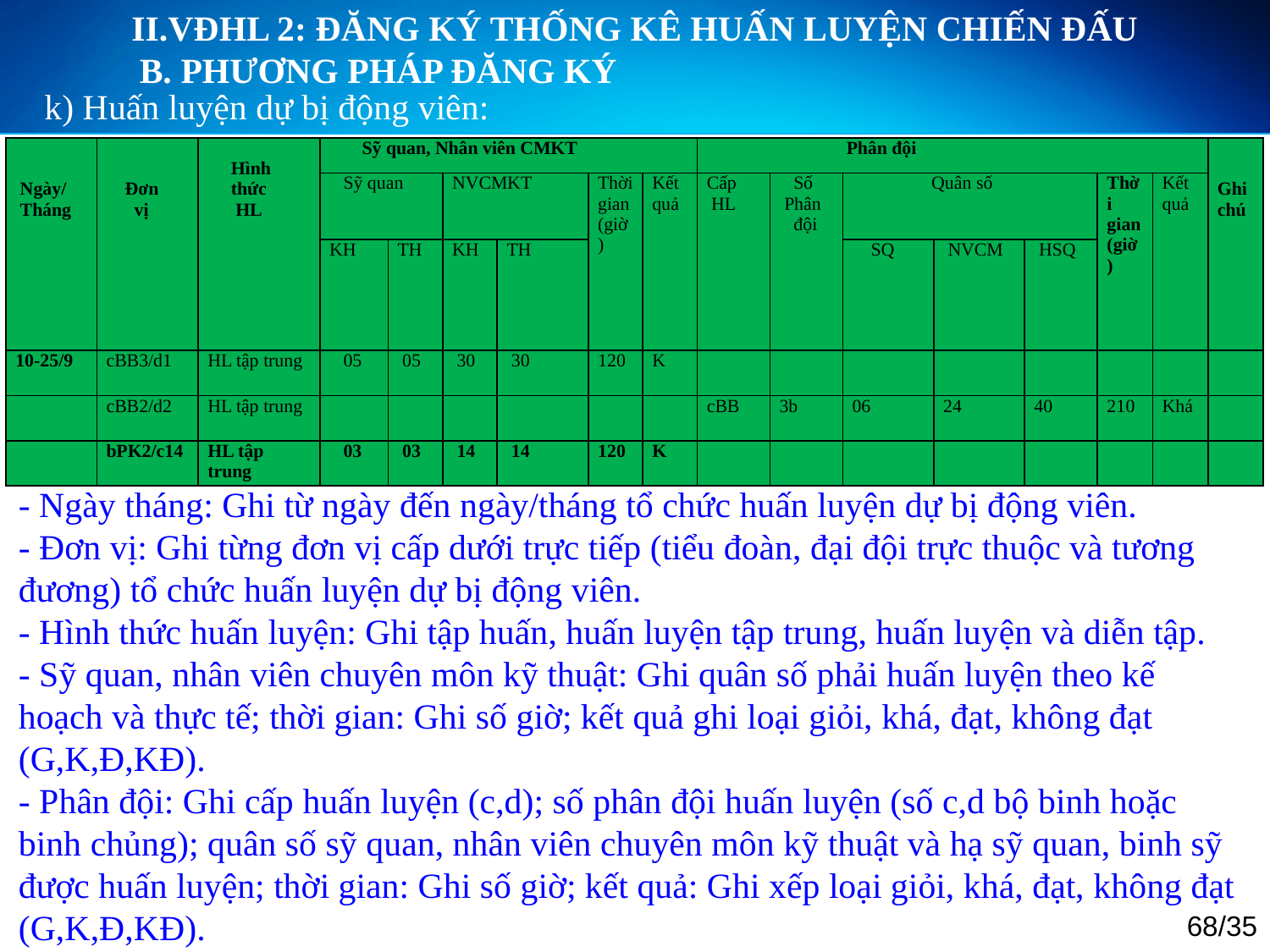

II.VĐHL 2: ĐĂNG KÝ THỐNG KÊ HUẤN LUYỆN CHIẾN ĐẤU
	B. PHƯƠNG PHÁP ĐĂNG KÝ
k) Huấn luyện dự bị động viên:
| Ngày/ Tháng | Đơn vị | Hình thức HL | Sỹ quan, Nhân viên CMKT |  |  |  |  |  | Phân đội |  |  |  |  |  |  | Ghi chú |
| --- | --- | --- | --- | --- | --- | --- | --- | --- | --- | --- | --- | --- | --- | --- | --- | --- |
|  |  |  | Sỹ quan |  | NVCMKT |  | Thời gian (giờ) | Kết quả | Cấp HL | Số Phân đội | Quân số |  |  | Thời gian (giờ) | Kết quả |  |
|  |  |  | KH | TH | KH | TH |  |  |  |  | SQ | NVCM | HSQ |  |  |  |
| 10-25/9 | cBB3/d1 | HL tập trung | 05 | 05 | 30 | 30 | 120 | K |  |  |  |  |  |  |  |  |
|  | cBB2/d2 | HL tập trung |  |  |  |  |  |  | cBB | 3b | 06 | 24 | 40 | 210 | Khá |  |
|  | bPK2/c14 | HL tập trung | 03 | 03 | 14 | 14 | 120 | K |  |  |  |  |  |  |  |  |
- Ngày tháng: Ghi từ ngày đến ngày/tháng tổ chức huấn luyện dự bị động viên.
- Đơn vị: Ghi từng đơn vị cấp dưới trực tiếp (tiểu đoàn, đại đội trực thuộc và tương đương) tổ chức huấn luyện dự bị động viên.
- Hình thức huấn luyện: Ghi tập huấn, huấn luyện tập trung, huấn luyện và diễn tập.
- Sỹ quan, nhân viên chuyên môn kỹ thuật: Ghi quân số phải huấn luyện theo kế hoạch và thực tế; thời gian: Ghi số giờ; kết quả ghi loại giỏi, khá, đạt, không đạt (G,K,Đ,KĐ).
- Phân đội: Ghi cấp huấn luyện (c,d); số phân đội huấn luyện (số c,d bộ binh hoặc binh chủng); quân số sỹ quan, nhân viên chuyên môn kỹ thuật và hạ sỹ quan, binh sỹ được huấn luyện; thời gian: Ghi số giờ; kết quả: Ghi xếp loại giỏi, khá, đạt, không đạt (G,K,Đ,KĐ).
68/35